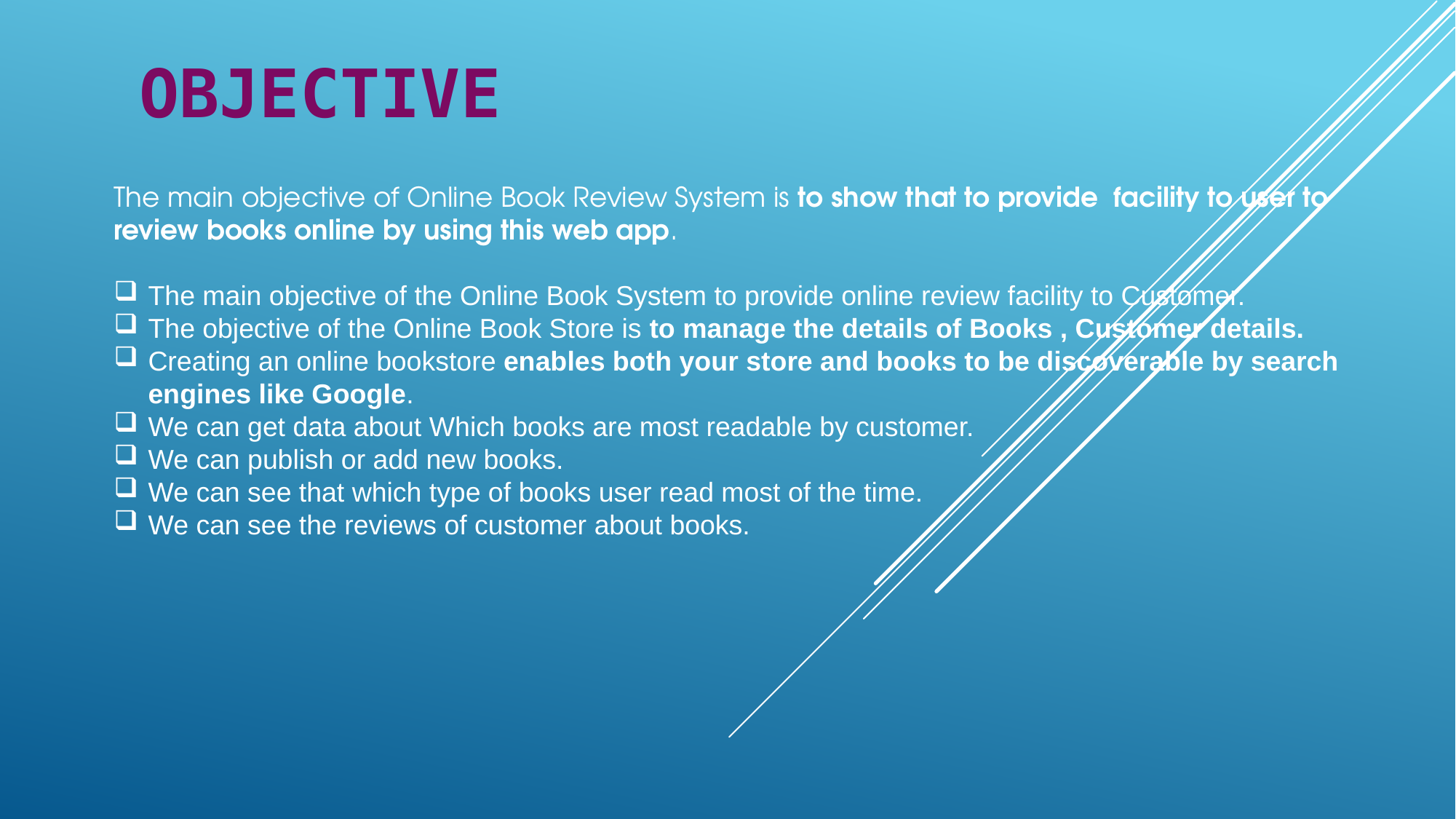

# OBJECTIVE
The main objective of Online Book Review System is to show that to provide  facility to user to review books online by using this web app.

The main objective of the Online Book System to provide online review facility to Customer.
The objective of the Online Book Store is to manage the details of Books , Customer details.
Creating an online bookstore enables both your store and books to be discoverable by search engines like Google.
We can get data about Which books are most readable by customer.
We can publish or add new books.
We can see that which type of books user read most of the time.
We can see the reviews of customer about books.